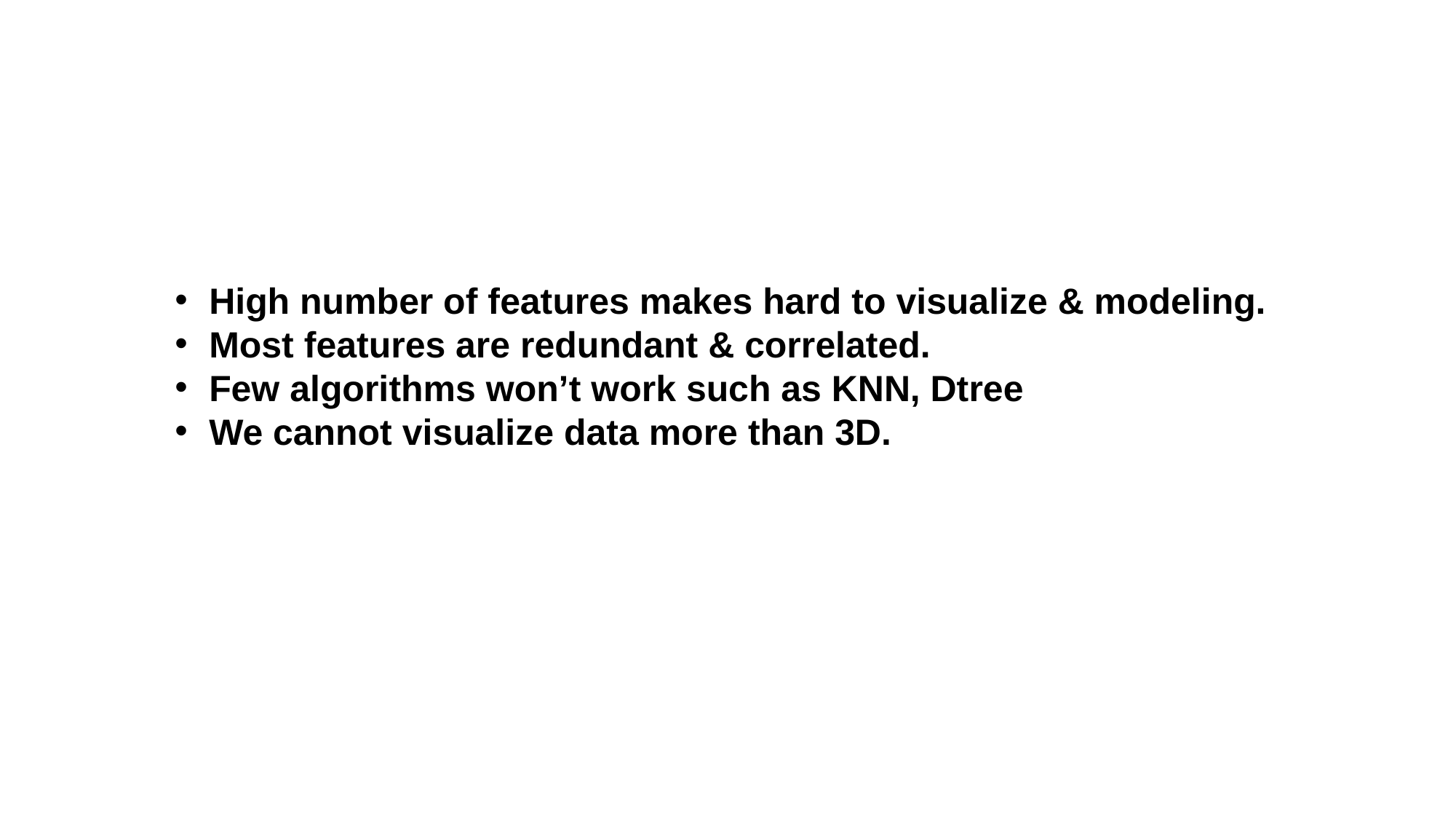

High number of features makes hard to visualize & modeling.
Most features are redundant & correlated.
Few algorithms won’t work such as KNN, Dtree
We cannot visualize data more than 3D.